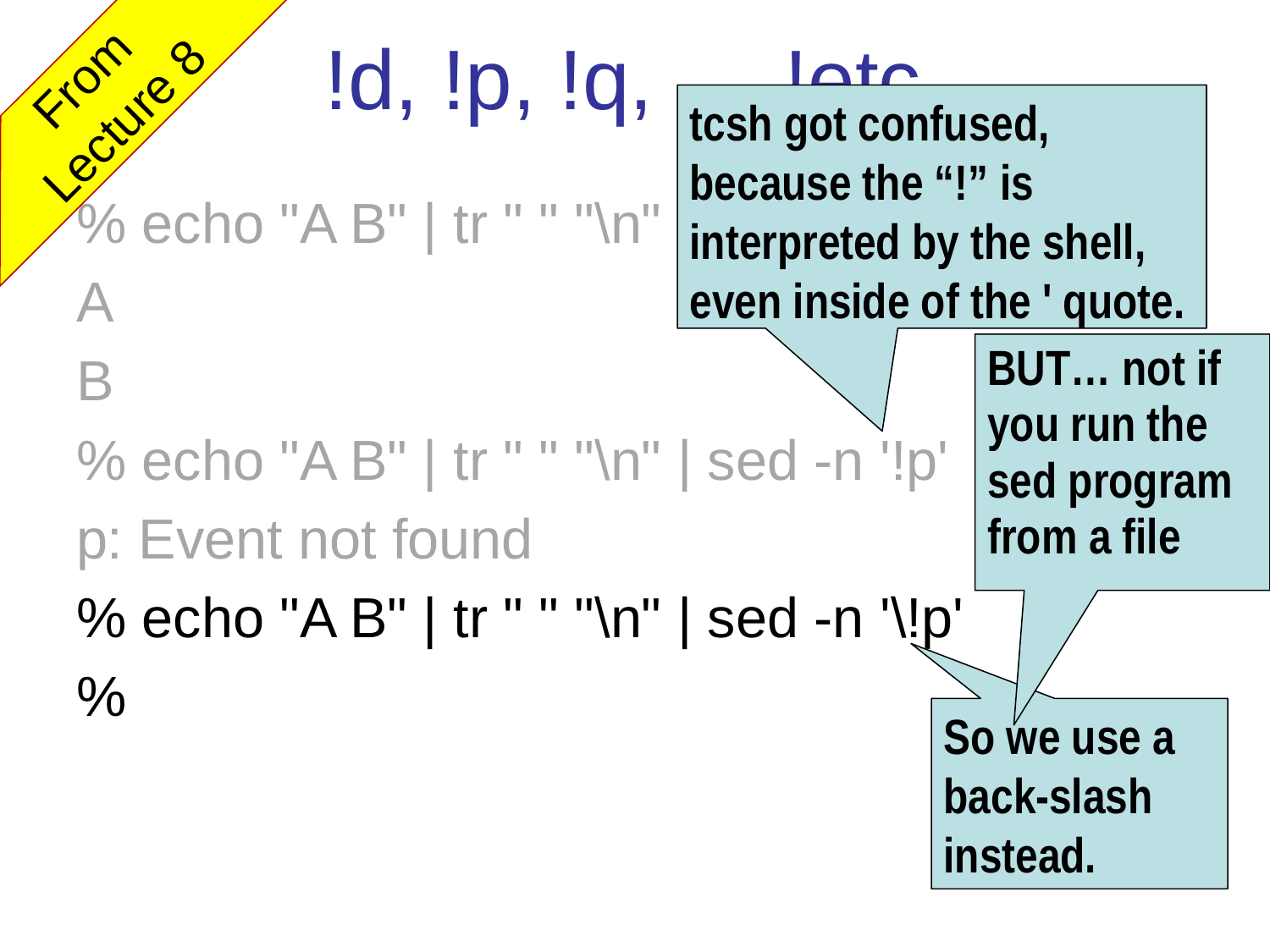

# !d, !p, !q, … !etc.
From Lecture 8

tcsh got confused, because the “!” is interpreted by the shell, even inside of the ' quote.
% echo "A B" | tr " " "\n" | sed -n ’p’
A
B
% echo "A B" | tr " " "\n" | sed -n '!p'
p: Event not found
% echo "A B" | tr " " "\n" | sed -n '\!p'
%
BUT… not if you run the sed program from a file
So we use a back-slash instead.